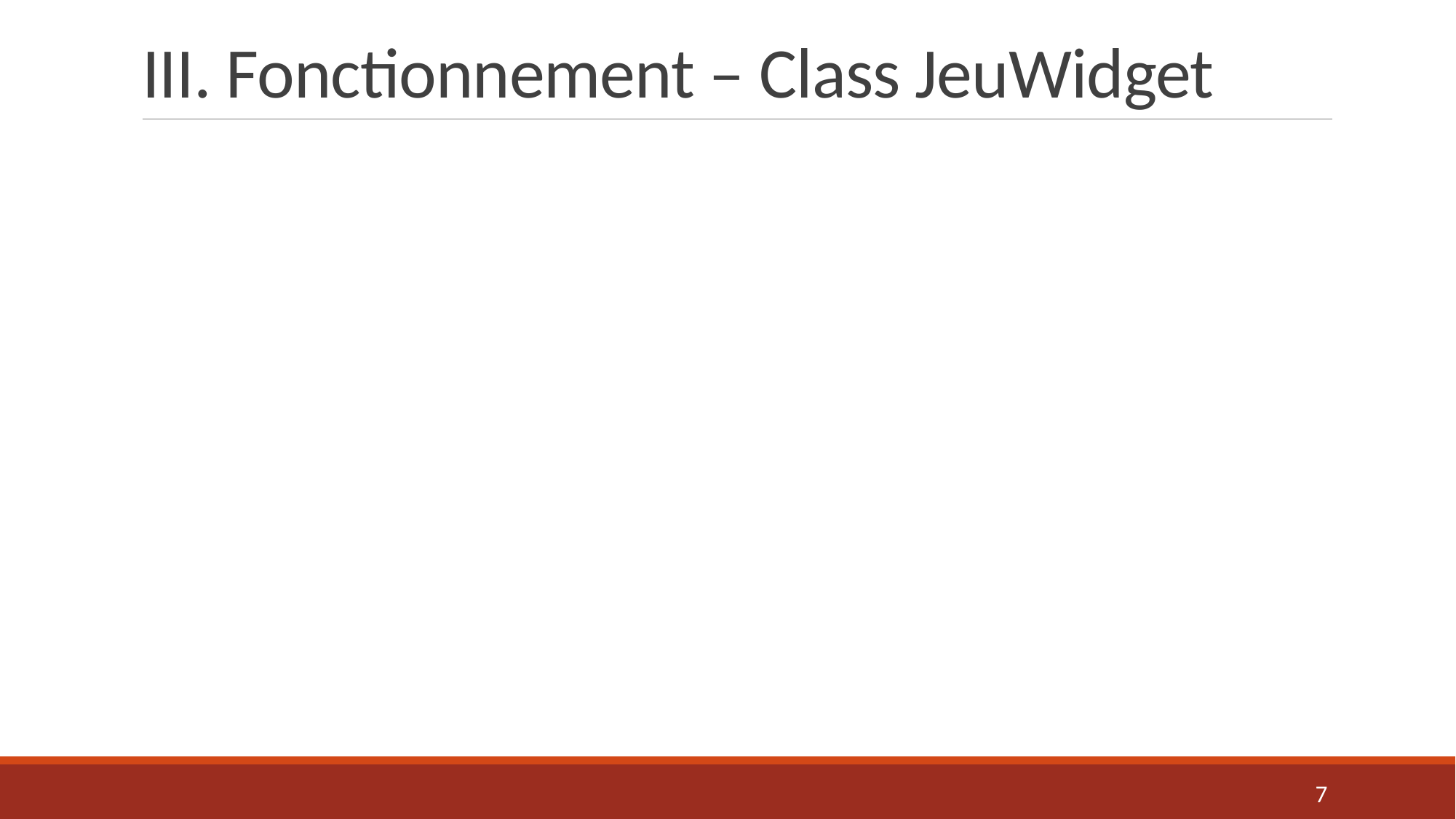

# III. Fonctionnement – Class JeuWidget
7